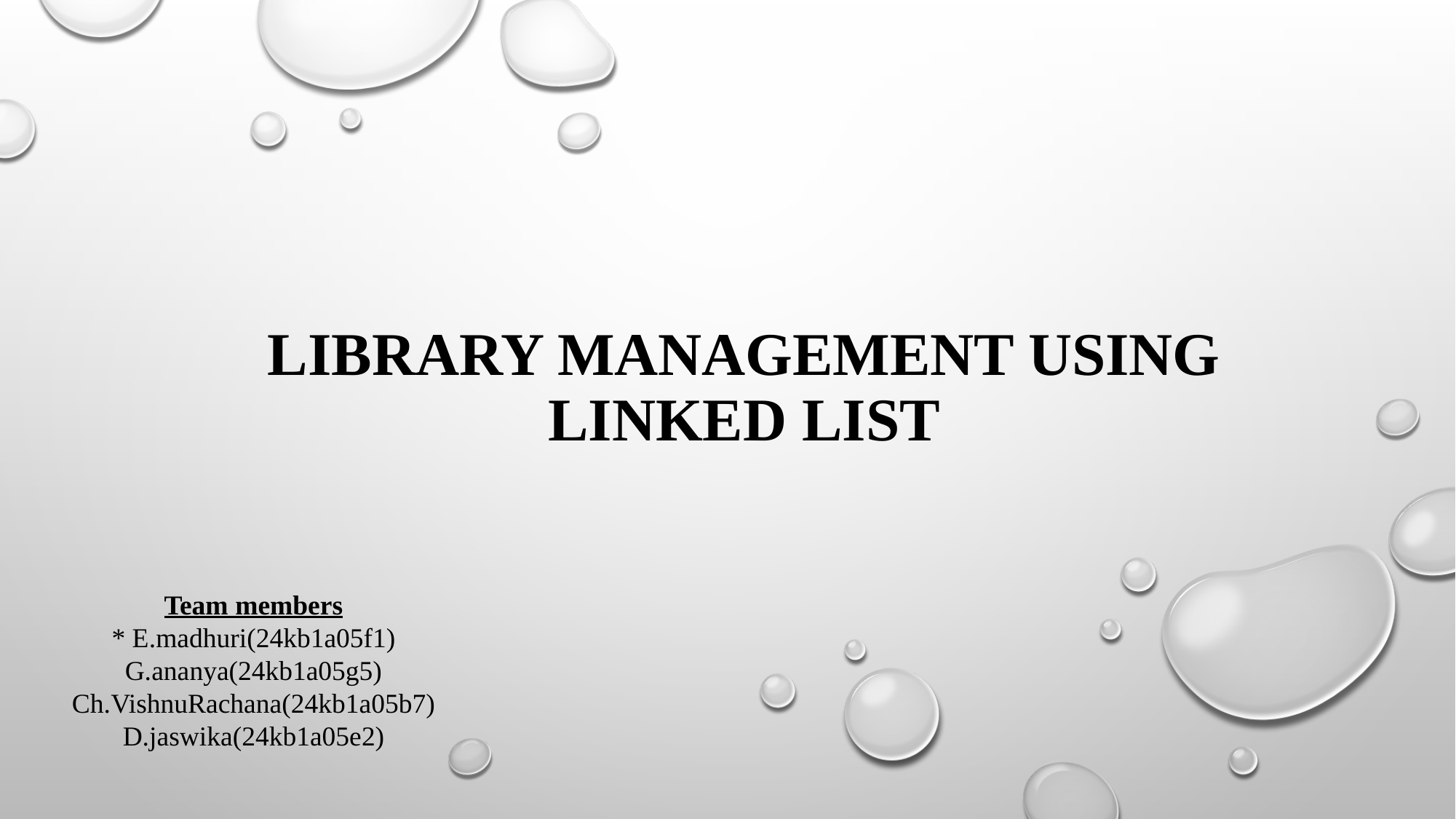

# Library management using linked list
Team members
* E.madhuri(24kb1a05f1)
G.ananya(24kb1a05g5)
Ch.VishnuRachana(24kb1a05b7)
D.jaswika(24kb1a05e2)